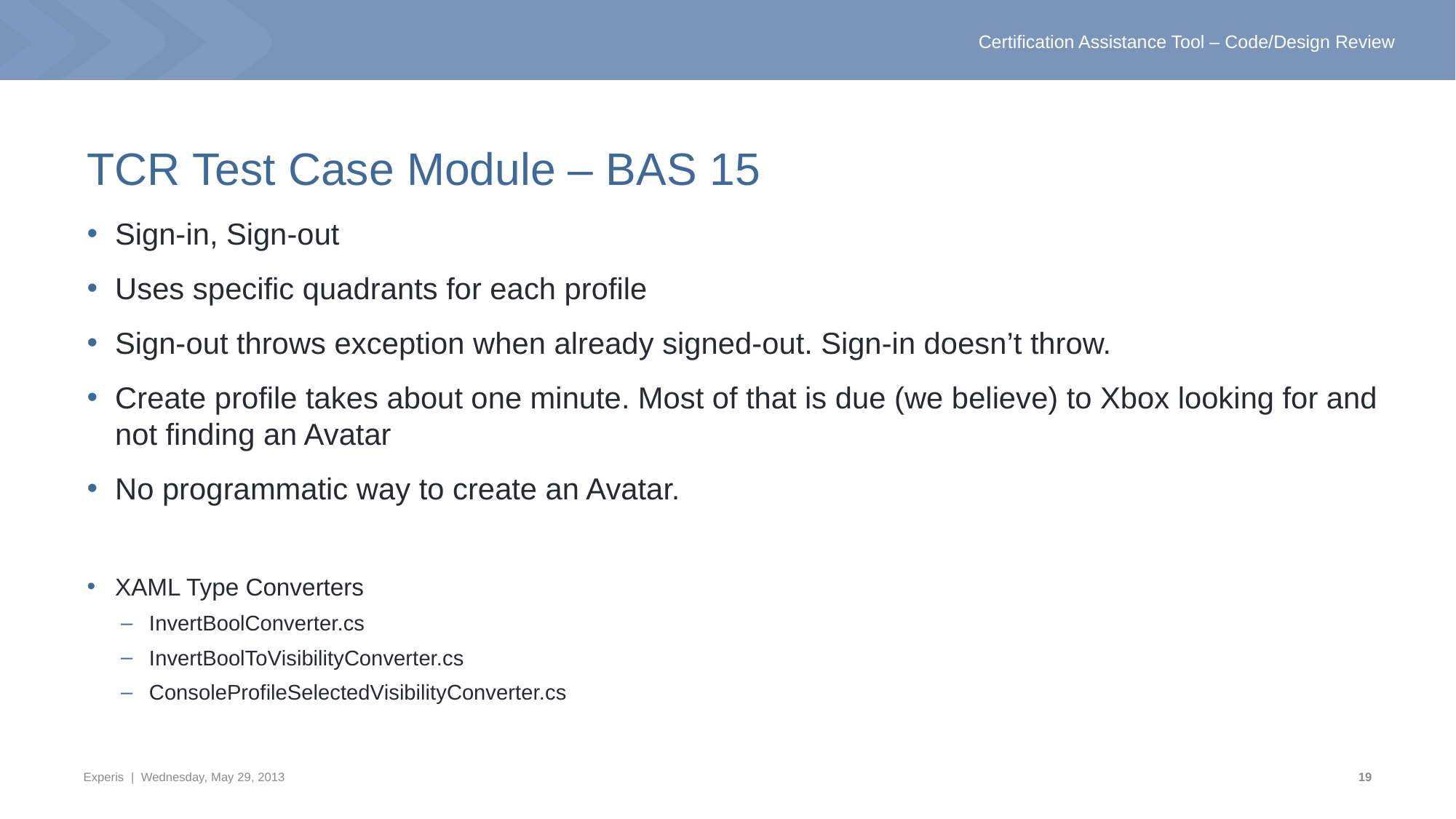

# TCR Test Case Module – BAS 15
Sign-in, Sign-out
Uses specific quadrants for each profile
Sign-out throws exception when already signed-out. Sign-in doesn’t throw.
Create profile takes about one minute. Most of that is due (we believe) to Xbox looking for and not finding an Avatar
No programmatic way to create an Avatar.

XAML Type Converters
InvertBoolConverter.cs
InvertBoolToVisibilityConverter.cs
ConsoleProfileSelectedVisibilityConverter.cs